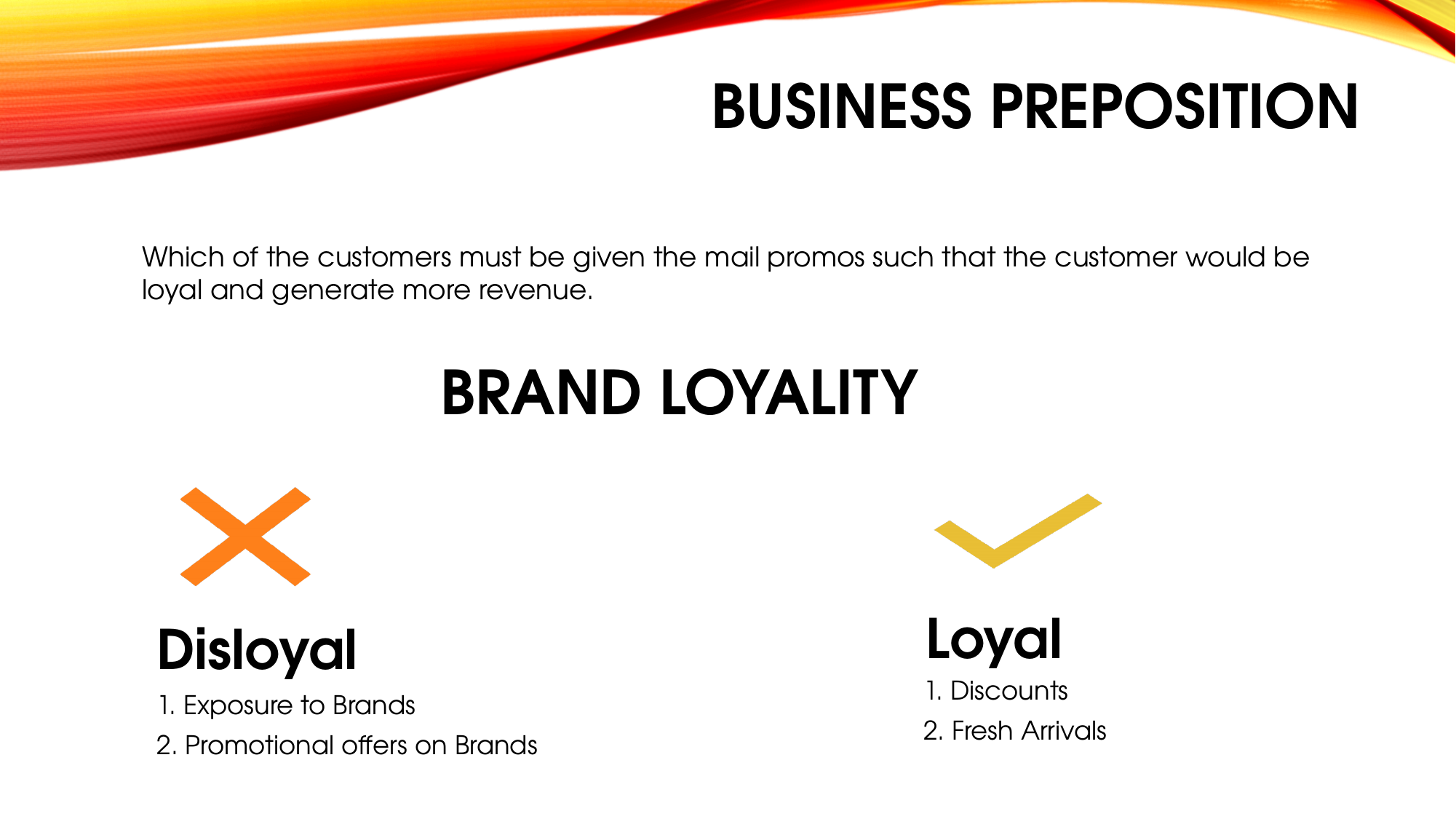

BUSINESS PREPOSITION

Which of the customers must be given the mail promos such that the customer would be loyal and generate more revenue.
# BRAND LOYALITY
Disloyal
1. Exposure to Brands
2. Promotional offers on Brands
Loyal
1. Discounts
2. Fresh Arrivals